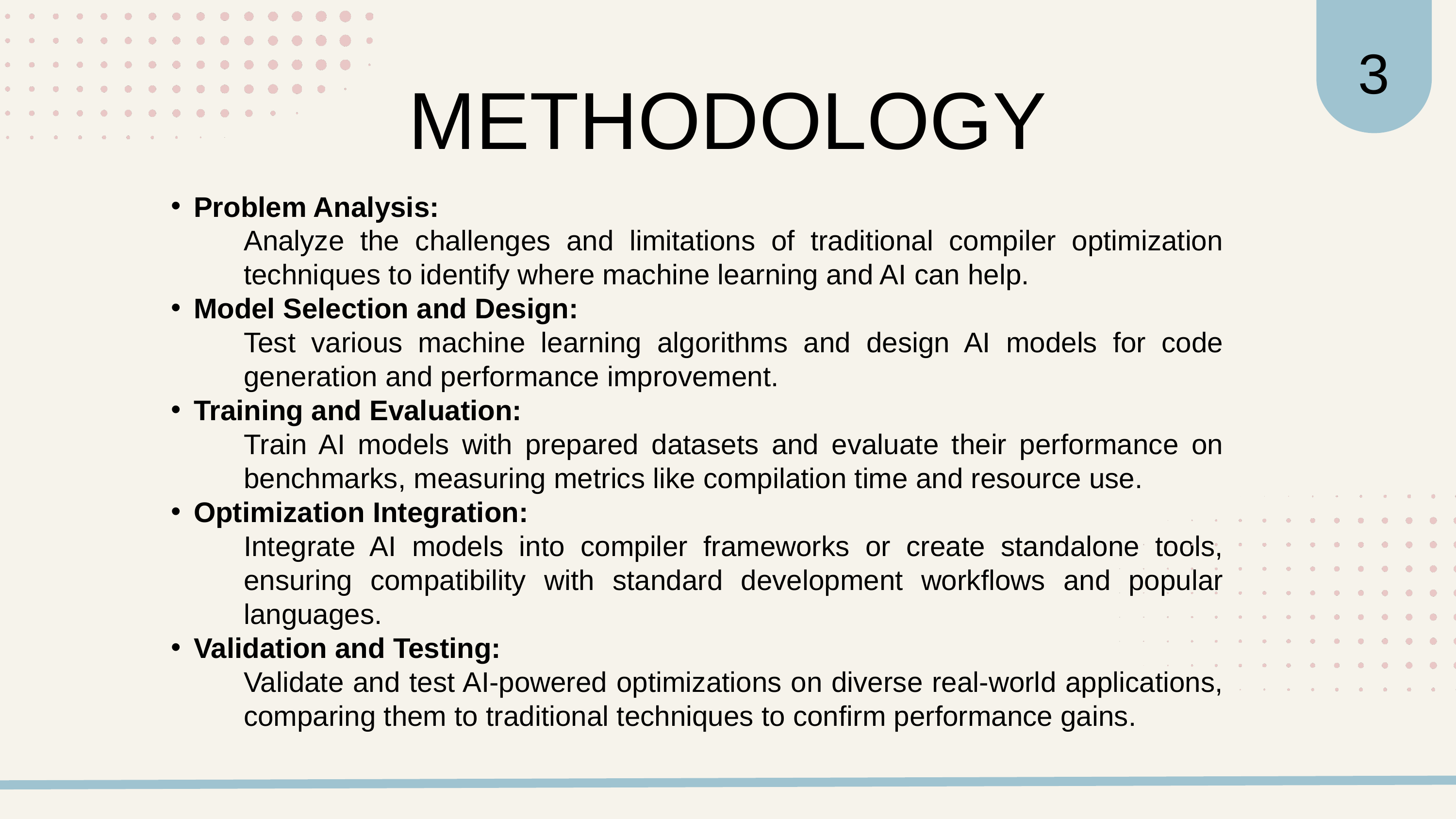

3

METHODOLOGY
Problem Analysis:
Analyze the challenges and limitations of traditional compiler optimization techniques to identify where machine learning and AI can help.
Model Selection and Design:
Test various machine learning algorithms and design AI models for code generation and performance improvement.
Training and Evaluation:
Train AI models with prepared datasets and evaluate their performance on benchmarks, measuring metrics like compilation time and resource use.
Optimization Integration:
Integrate AI models into compiler frameworks or create standalone tools, ensuring compatibility with standard development workflows and popular languages.
Validation and Testing:
Validate and test AI-powered optimizations on diverse real-world applications, comparing them to traditional techniques to confirm performance gains.